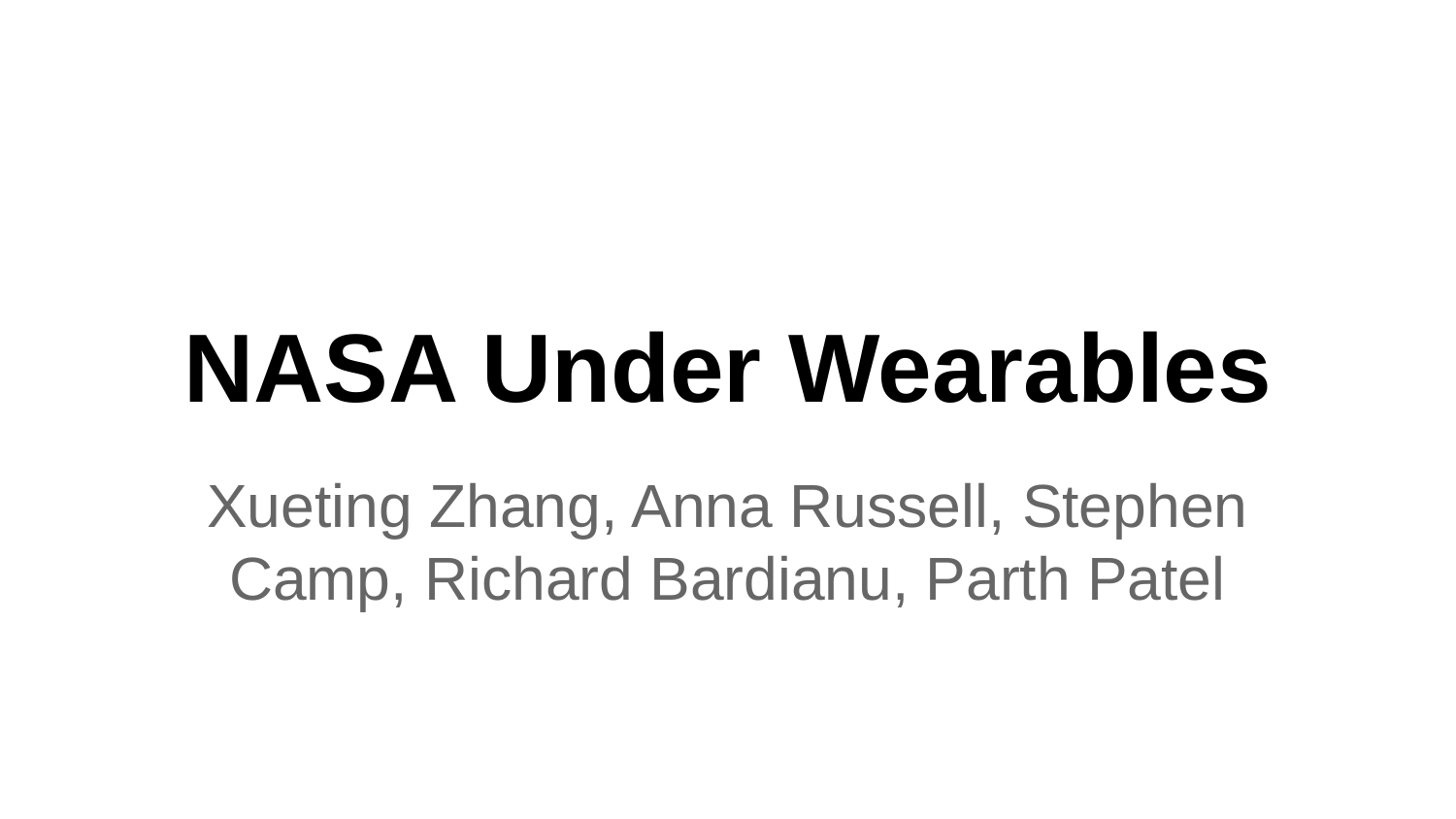

# NASA Under Wearables
Xueting Zhang, Anna Russell, Stephen Camp, Richard Bardianu, Parth Patel